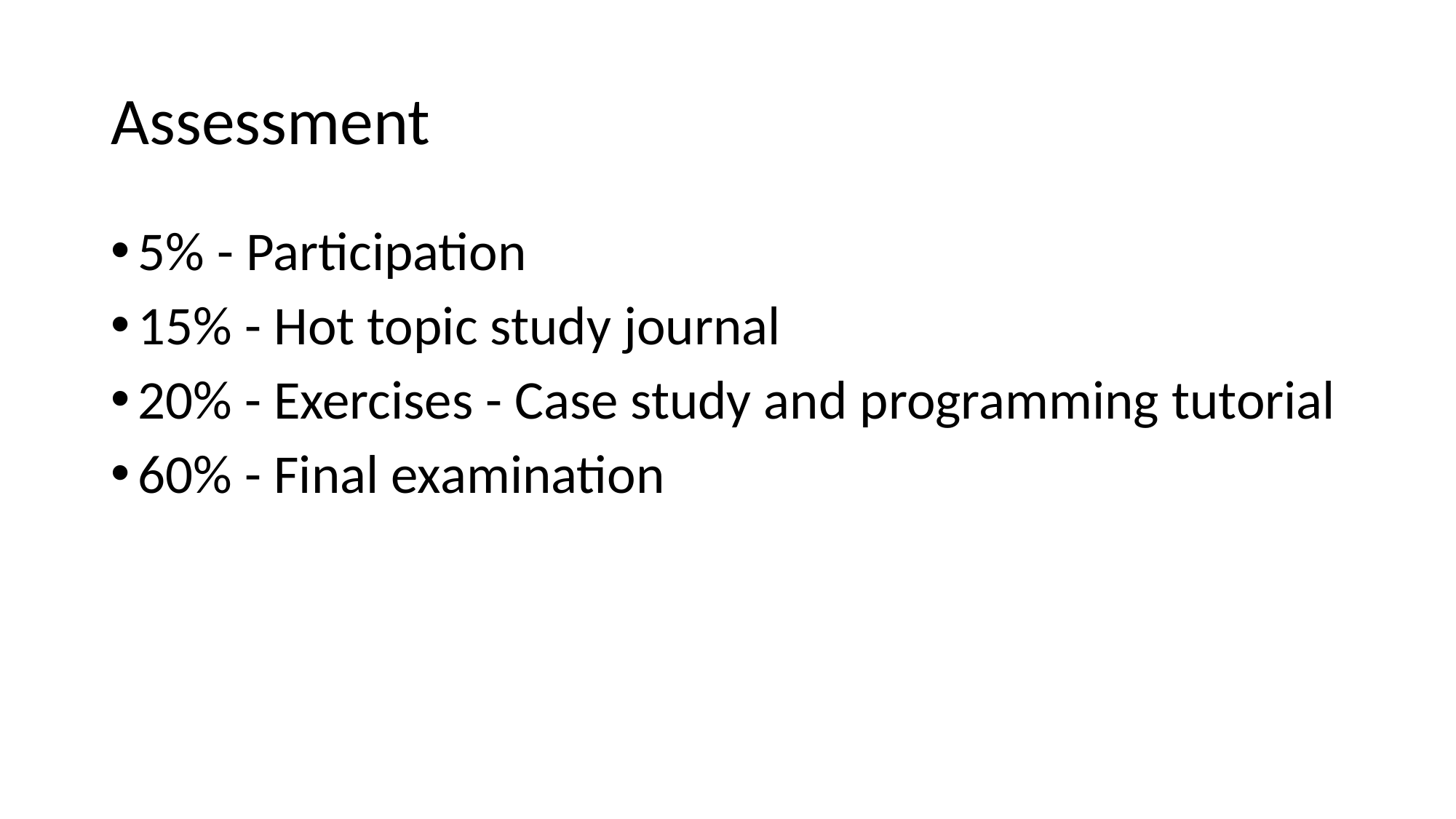

# Assessment
5% - Participation
15% - Hot topic study journal
20% - Exercises - Case study and programming tutorial
60% - Final examination